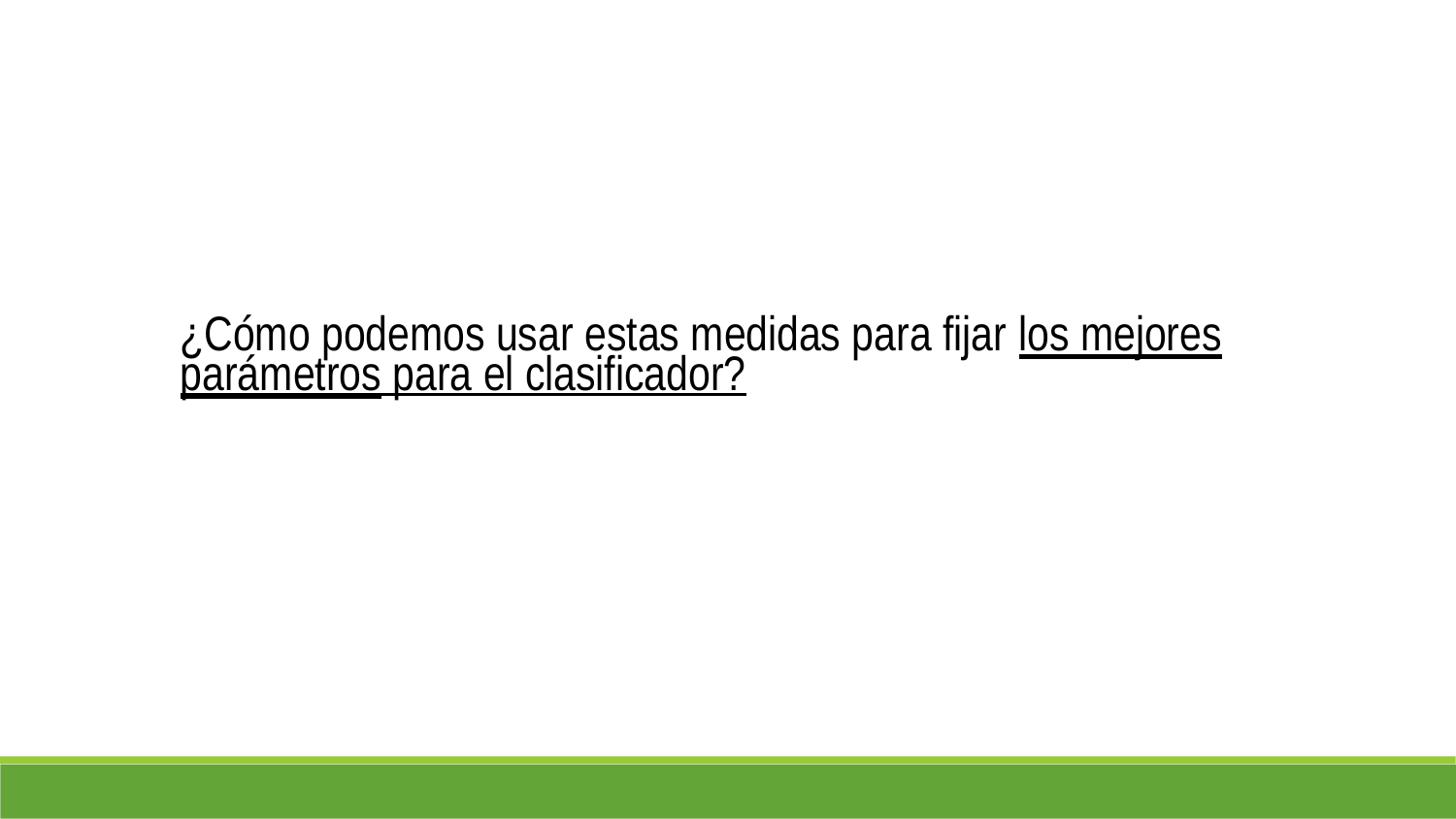

¿Cómo podemos usar estas medidas para fijar los mejores parámetros para el clasificador?